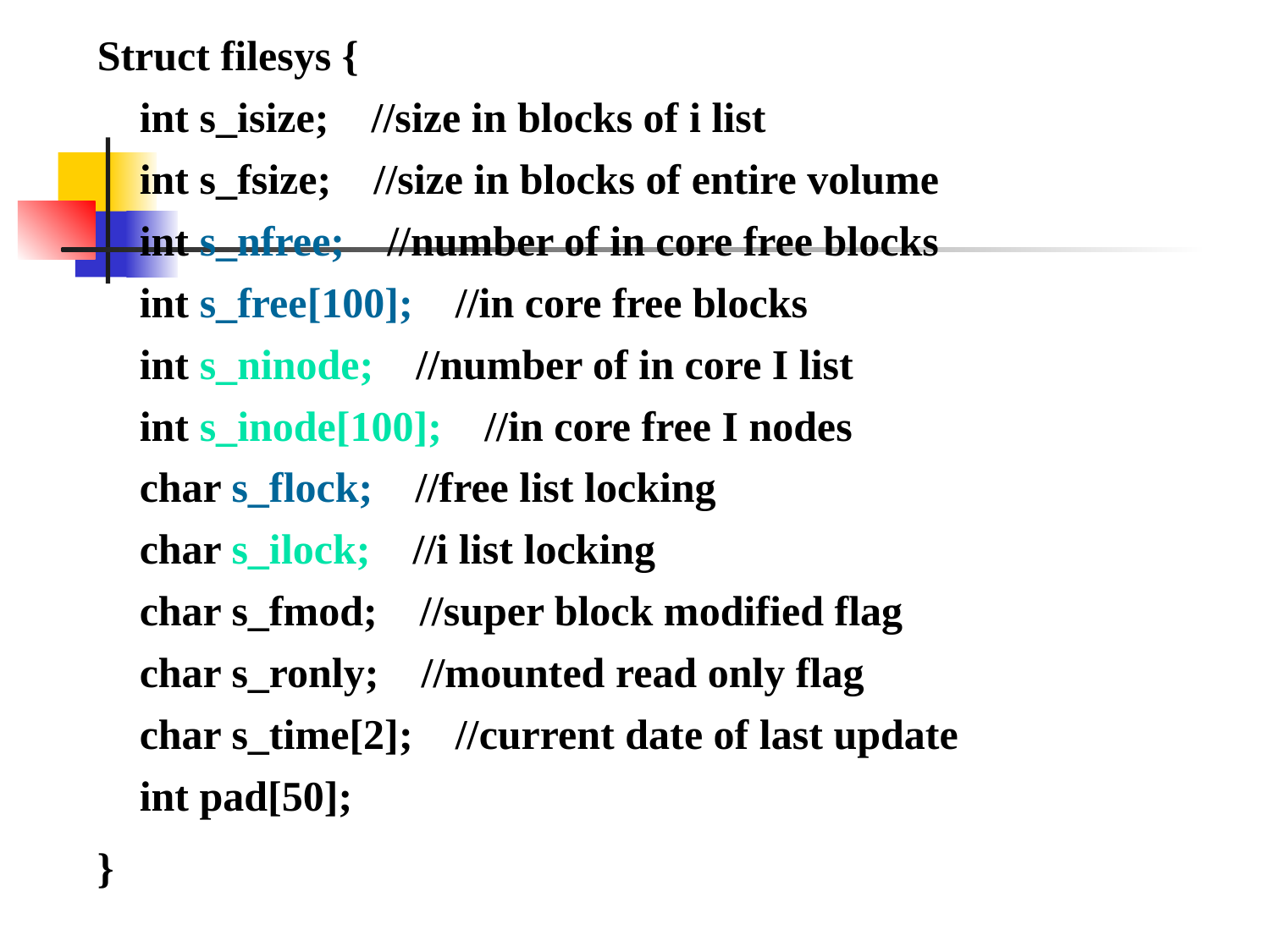

Struct filesys {
    int s_isize;    //size in blocks of i list
    int s_fsize;    //size in blocks of entire volume
    int s_nfree;    //number of in core free blocks
    int s_free[100];    //in core free blocks
    int s_ninode;    //number of in core I list
    int s_inode[100];    //in core free I nodes
    char s_flock;    //free list locking
    char s_ilock;    //i list locking
    char s_fmod;    //super block modified flag
    char s_ronly;    //mounted read only flag
    char s_time[2];    //current date of last update
    int pad[50];
}